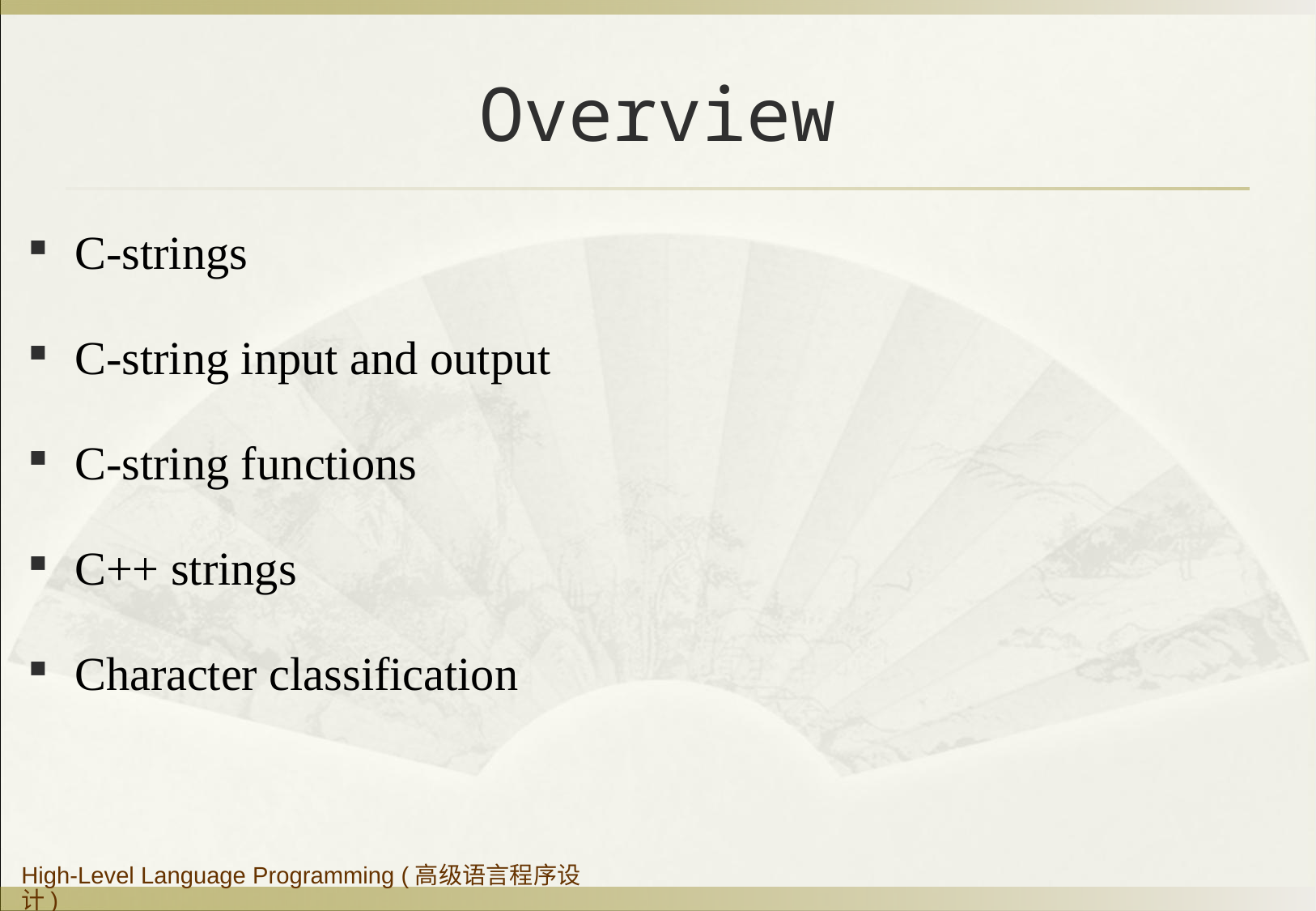

# Overview
C-strings
C-string input and output
C-string functions
C++ strings
Character classification